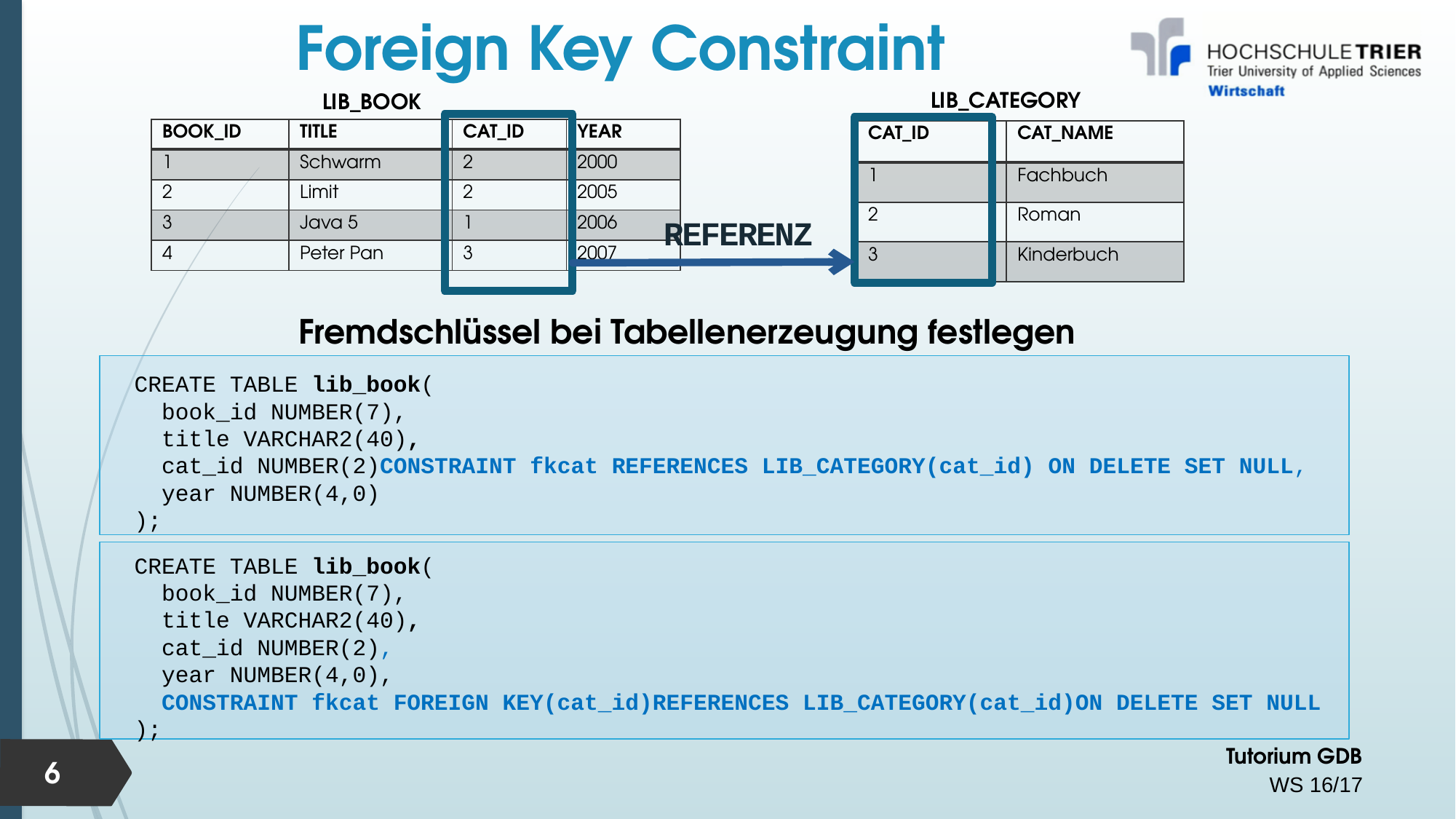

# Foreign Key Constraint
LIB_CATEGORY
LIB_BOOK

| BOOK\_ID | TITLE | CAT\_ID | YEAR |
| --- | --- | --- | --- |
| 1 | Schwarm | 2 | 2000 |
| 2 | Limit | 2 | 2005 |
| 3 | Java 5 | 1 | 2006 |
| 4 | Peter Pan | 3 | 2007 |
| CAT\_ID | CAT\_NAME |
| --- | --- |
| 1 | Fachbuch |
| 2 | Roman |
| 3 | Kinderbuch |
REFERENZ
Fremdschlüssel bei Tabellenerzeugung festlegen
CREATE TABLE lib_book(
  book_id NUMBER(7),
  title VARCHAR2(40),
  cat_id NUMBER(2)CONSTRAINT fkcat REFERENCES LIB_CATEGORY(cat_id) ON DELETE SET NULL,
  year NUMBER(4,0)
);
CREATE TABLE lib_book(
  book_id NUMBER(7),
  title VARCHAR2(40),
  cat_id NUMBER(2),
  year NUMBER(4,0),
  CONSTRAINT fkcat FOREIGN KEY(cat_id)REFERENCES LIB_CATEGORY(cat_id)ON DELETE SET NULL
);